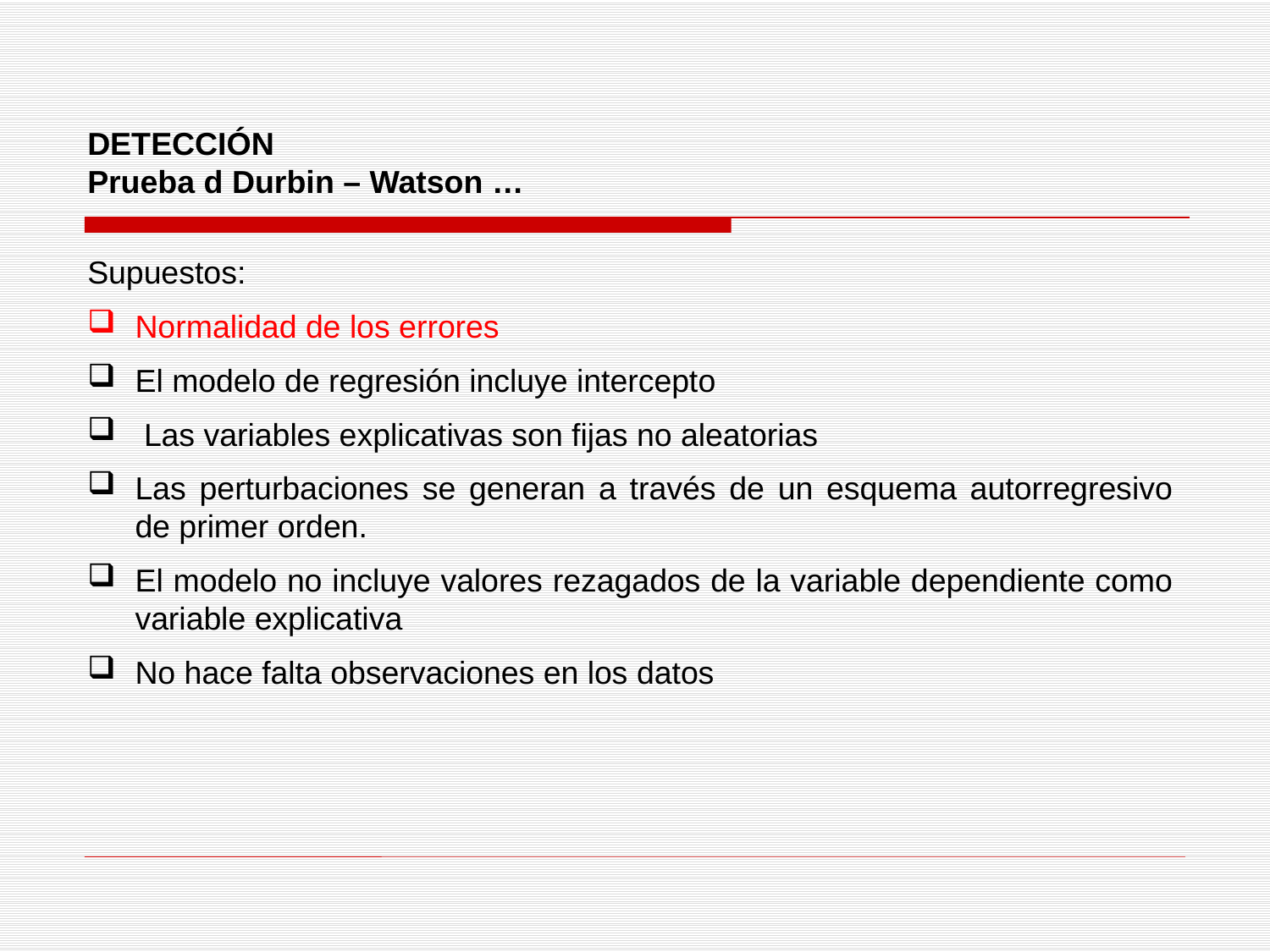

DETECCIÓN
Prueba d Durbin – Watson …
Supuestos:
Normalidad de los errores
El modelo de regresión incluye intercepto
 Las variables explicativas son fijas no aleatorias
Las perturbaciones se generan a través de un esquema autorregresivo de primer orden.
El modelo no incluye valores rezagados de la variable dependiente como variable explicativa
No hace falta observaciones en los datos